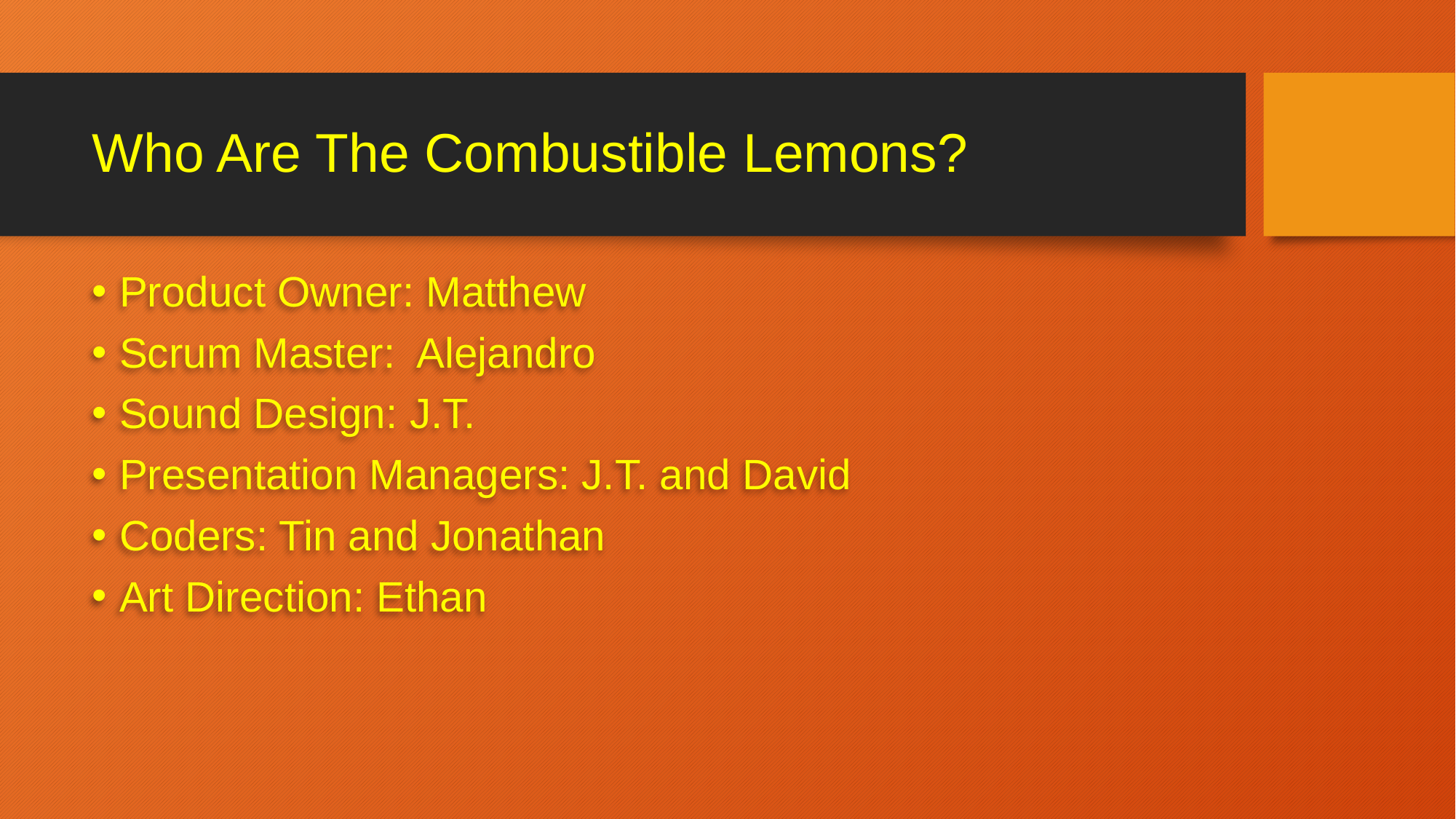

# Who Are The Combustible Lemons?
Product Owner: Matthew
Scrum Master:  Alejandro
Sound Design: J.T.
Presentation Managers: J.T. and David
Coders: Tin and Jonathan
Art Direction: Ethan